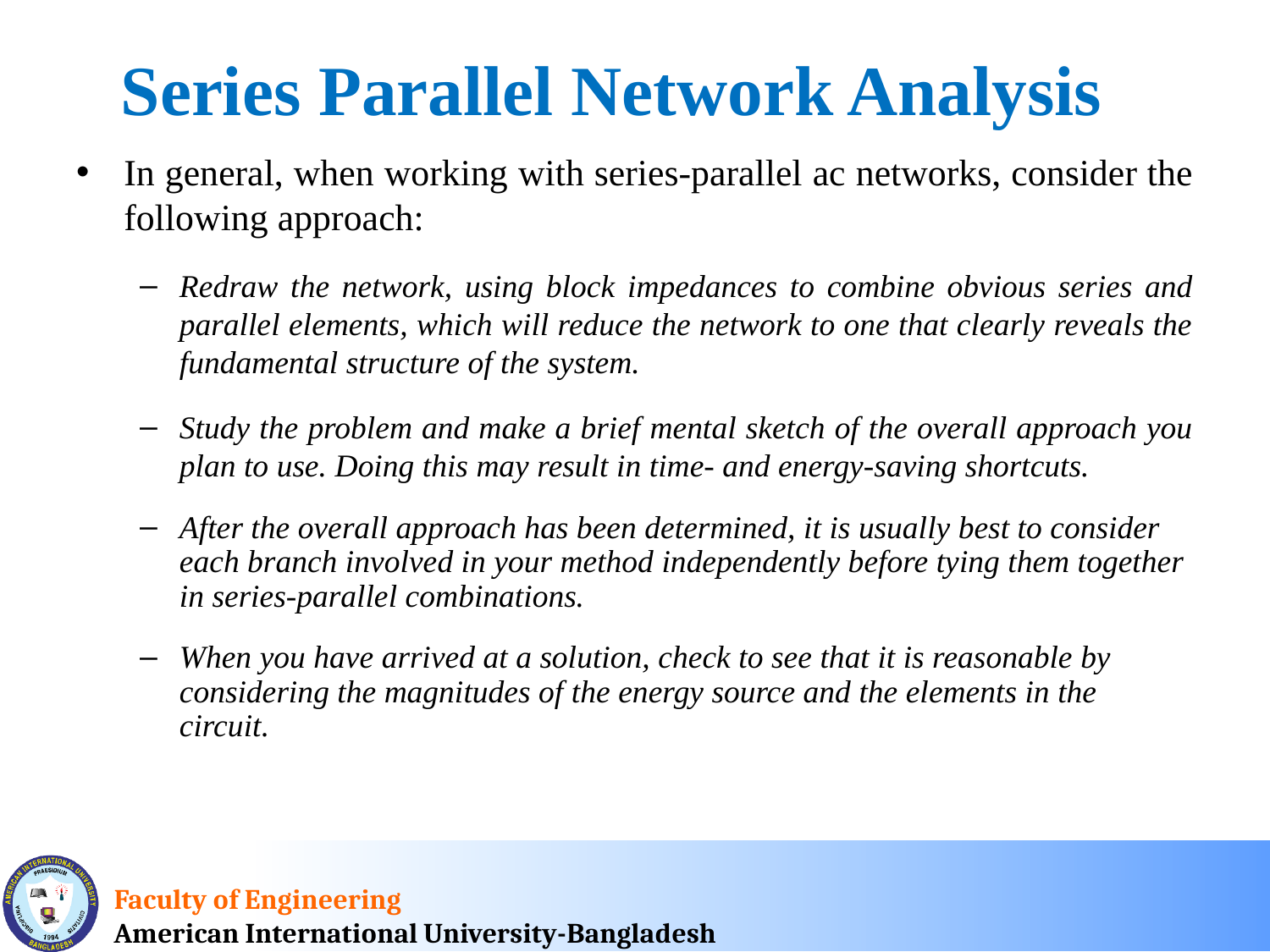

# Series Parallel Network Analysis
In general, when working with series-parallel ac networks, consider the following approach:
Redraw the network, using block impedances to combine obvious series and parallel elements, which will reduce the network to one that clearly reveals the fundamental structure of the system.
Study the problem and make a brief mental sketch of the overall approach you plan to use. Doing this may result in time- and energy-saving shortcuts.
After the overall approach has been determined, it is usually best to consider each branch involved in your method independently before tying them together in series-parallel combinations.
When you have arrived at a solution, check to see that it is reasonable by considering the magnitudes of the energy source and the elements in the circuit.